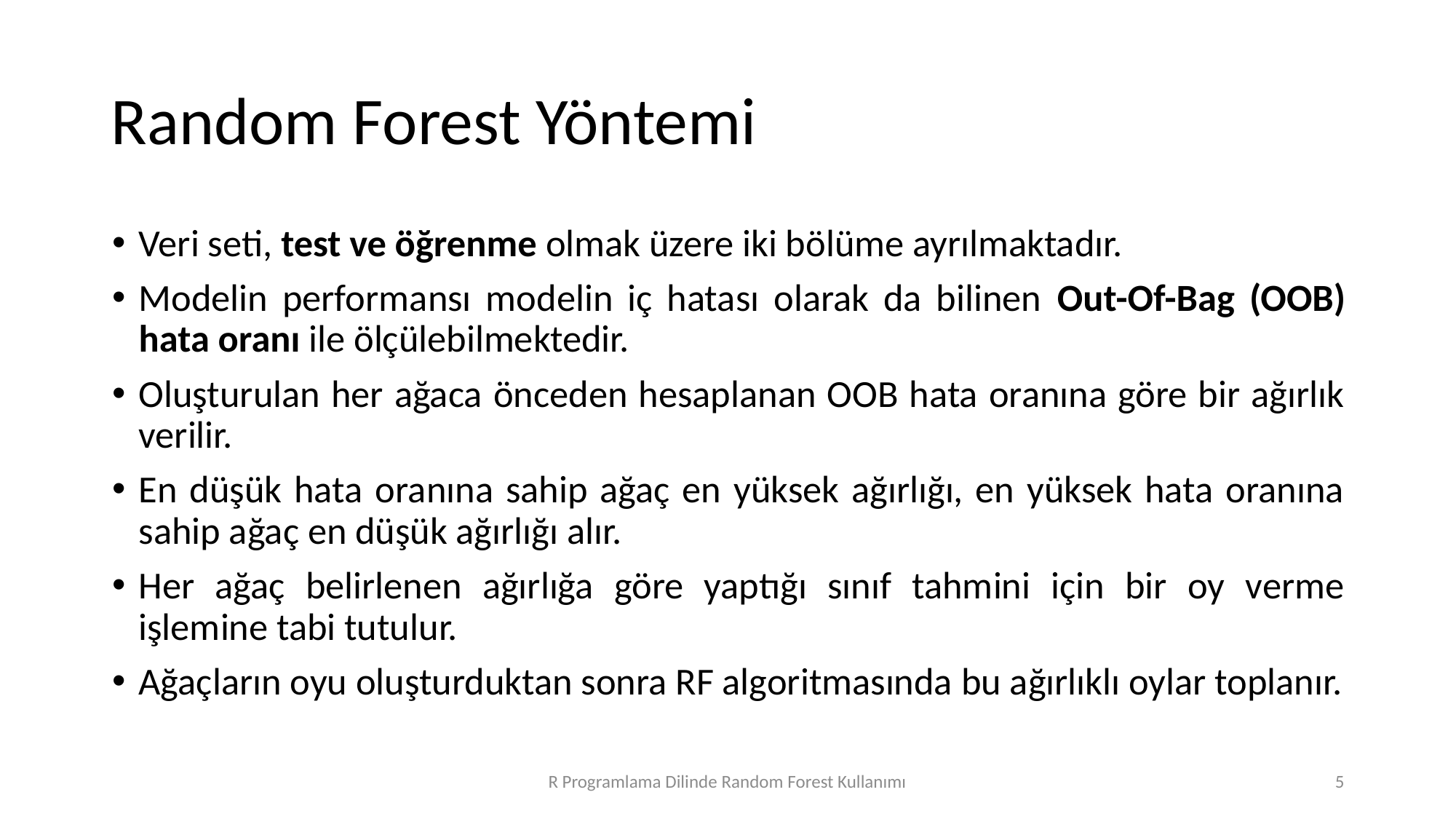

# Random Forest Yöntemi
Veri seti, test ve öğrenme olmak üzere iki bölüme ayrılmaktadır.
Modelin performansı modelin iç hatası olarak da bilinen Out-Of-Bag (OOB) hata oranı ile ölçülebilmektedir.
Oluşturulan her ağaca önceden hesaplanan OOB hata oranına göre bir ağırlık verilir.
En düşük hata oranına sahip ağaç en yüksek ağırlığı, en yüksek hata oranına sahip ağaç en düşük ağırlığı alır.
Her ağaç belirlenen ağırlığa göre yaptığı sınıf tahmini için bir oy verme işlemine tabi tutulur.
Ağaçların oyu oluşturduktan sonra RF algoritmasında bu ağırlıklı oylar toplanır.
R Programlama Dilinde Random Forest Kullanımı
5